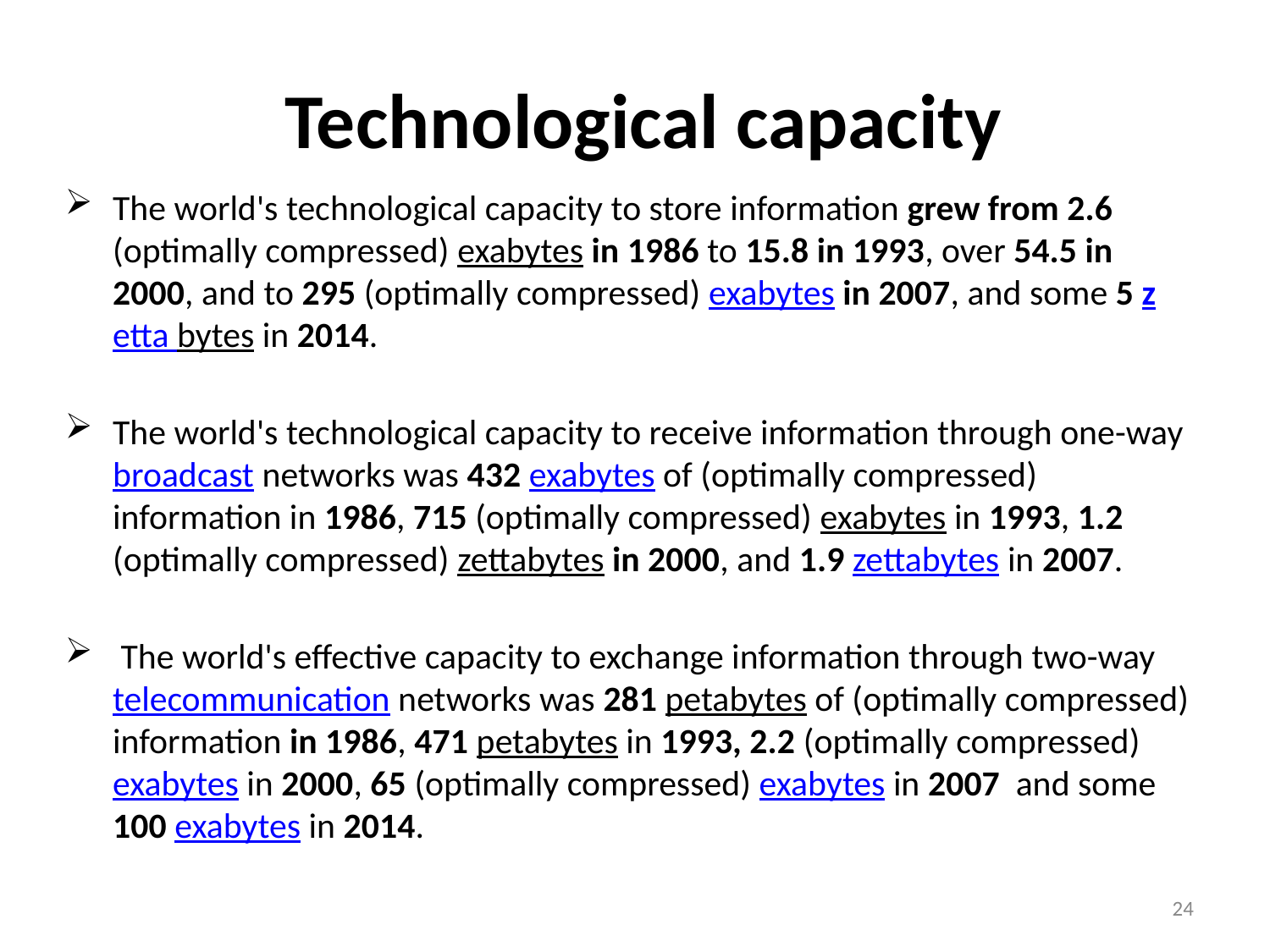

# Technological capacity
The world's technological capacity to store information grew from 2.6 (optimally compressed) exabytes in 1986 to 15.8 in 1993, over 54.5 in 2000, and to 295 (optimally compressed) exabytes in 2007, and some 5 zetta bytes in 2014.

The world's technological capacity to receive information through one-way broadcast networks was 432 exabytes of (optimally compressed) information in 1986, 715 (optimally compressed) exabytes in 1993, 1.2 (optimally compressed) zettabytes in 2000, and 1.9 zettabytes in 2007.

 The world's effective capacity to exchange information through two-way telecommunication networks was 281 petabytes of (optimally compressed) information in 1986, 471 petabytes in 1993, 2.2 (optimally compressed) exabytes in 2000, 65 (optimally compressed) exabytes in 2007  and some 100 exabytes in 2014.
24